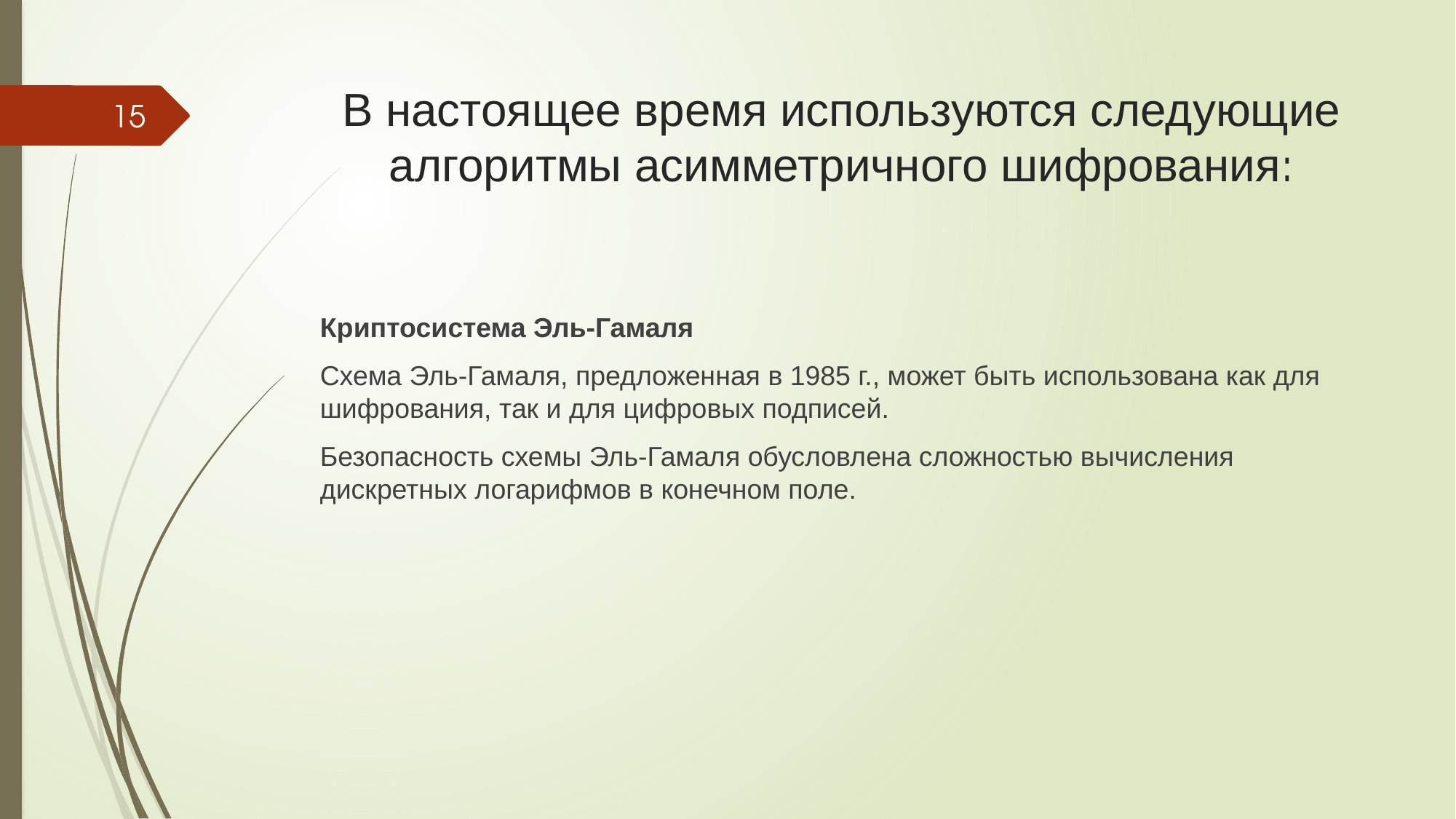

# В настоящее время используются следующие алгоритмы асимметричного шифрования:
15
Криптосистема Эль-Гамаля
Схема Эль-Гамаля, предложенная в 1985 г., может быть использована как для шифрования, так и для цифровых подписей.
Безопасность схемы Эль-Гамаля обусловлена сложностью вычисления дискретных логарифмов в конечном поле.